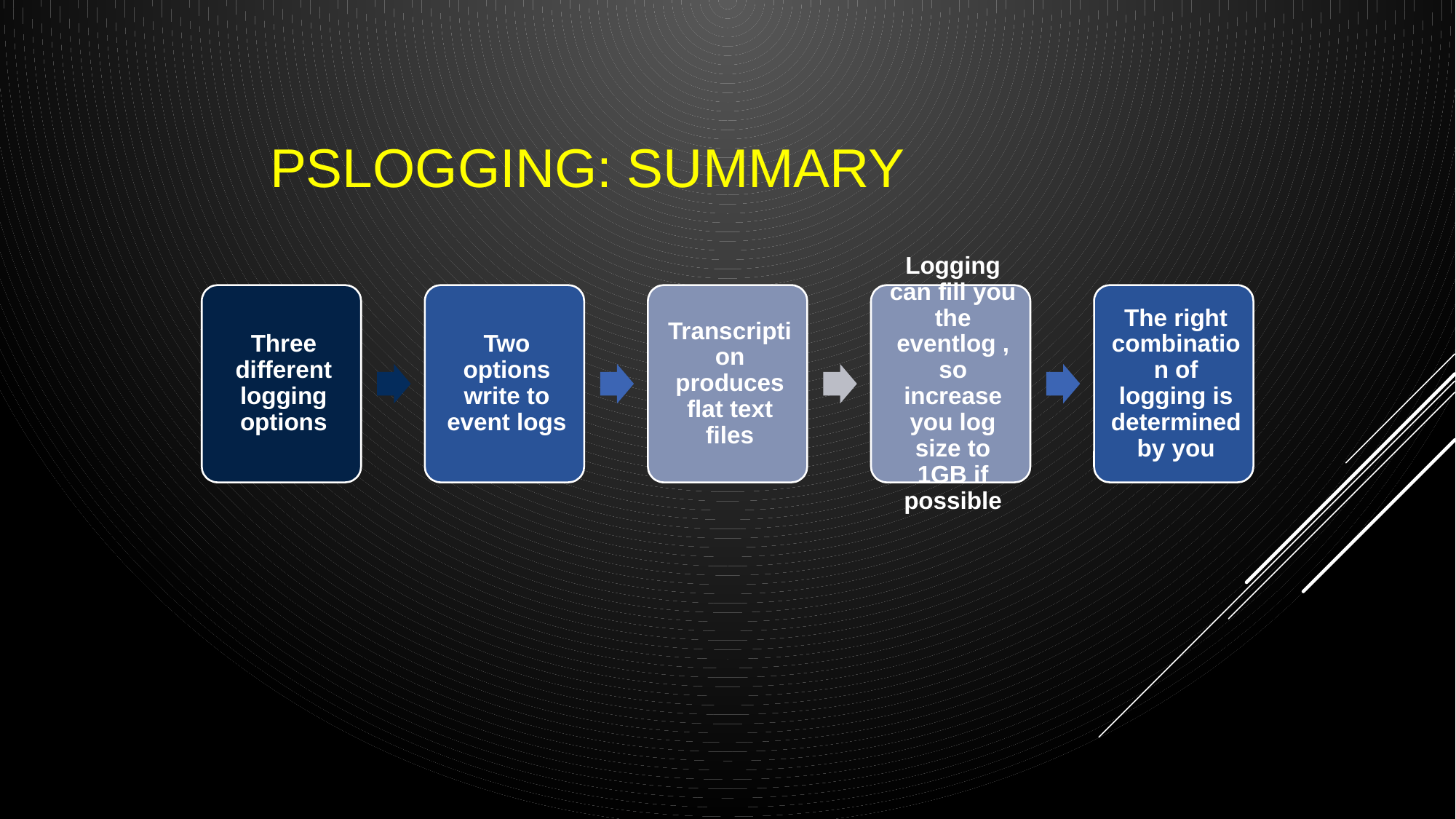

# PSLogging: Summary
Three different logging options

Two options write to event logs

Transcription produces flat text files

Logging can fill you the eventlog , so increase you log size to 1GB if possible

The right combination of logging is determined by you